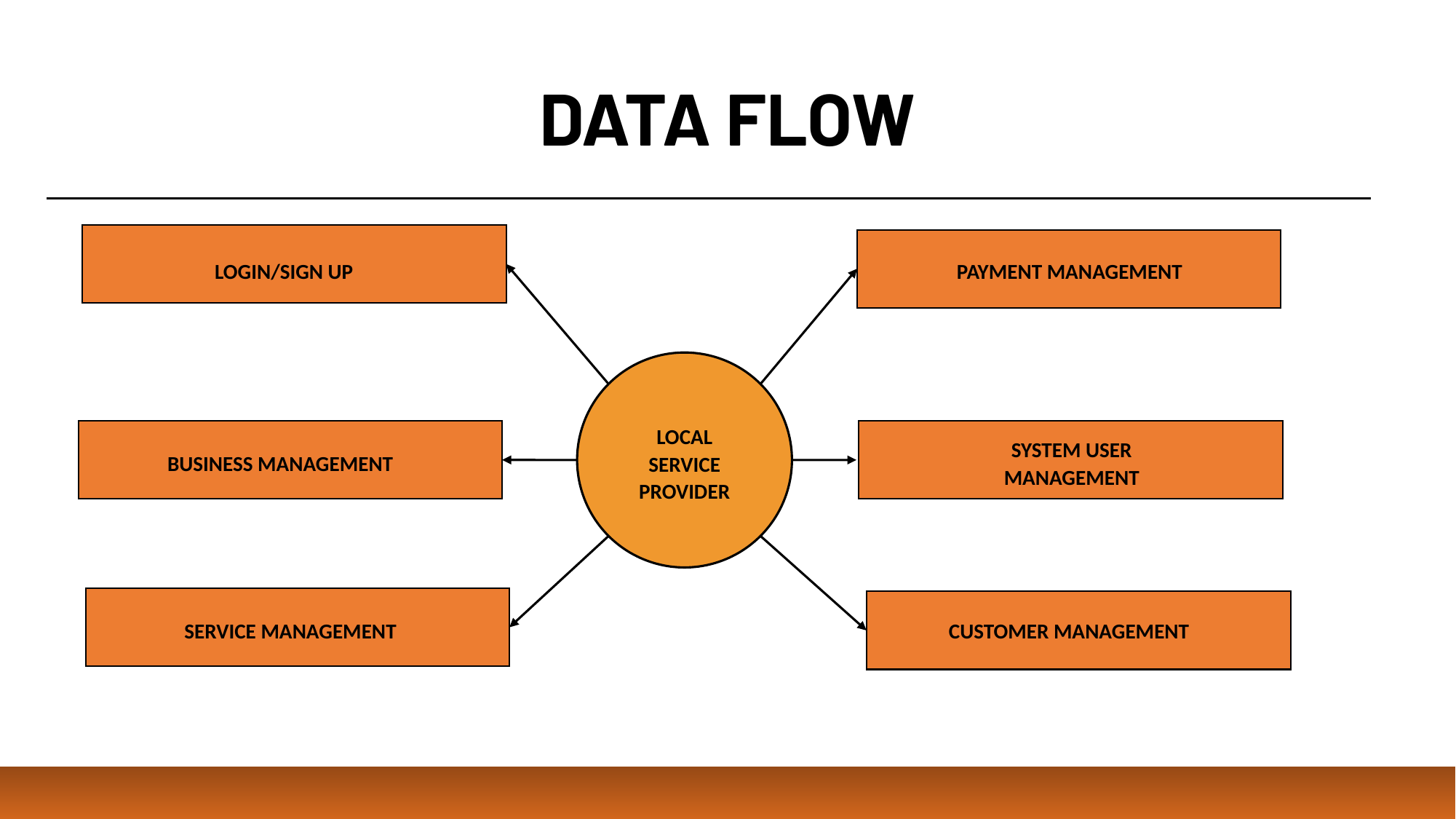

# DATA FLOW

PAYMENT MANAGEMENT

SERVICE MANAGEMENT
CUSTOMER MANAGEMENT
LOGIN/SIGN UP

LOCAL SERVICE PROVIDER

SYSTEM USER MANAGEMENT
BUSINESS MANAGEMENT